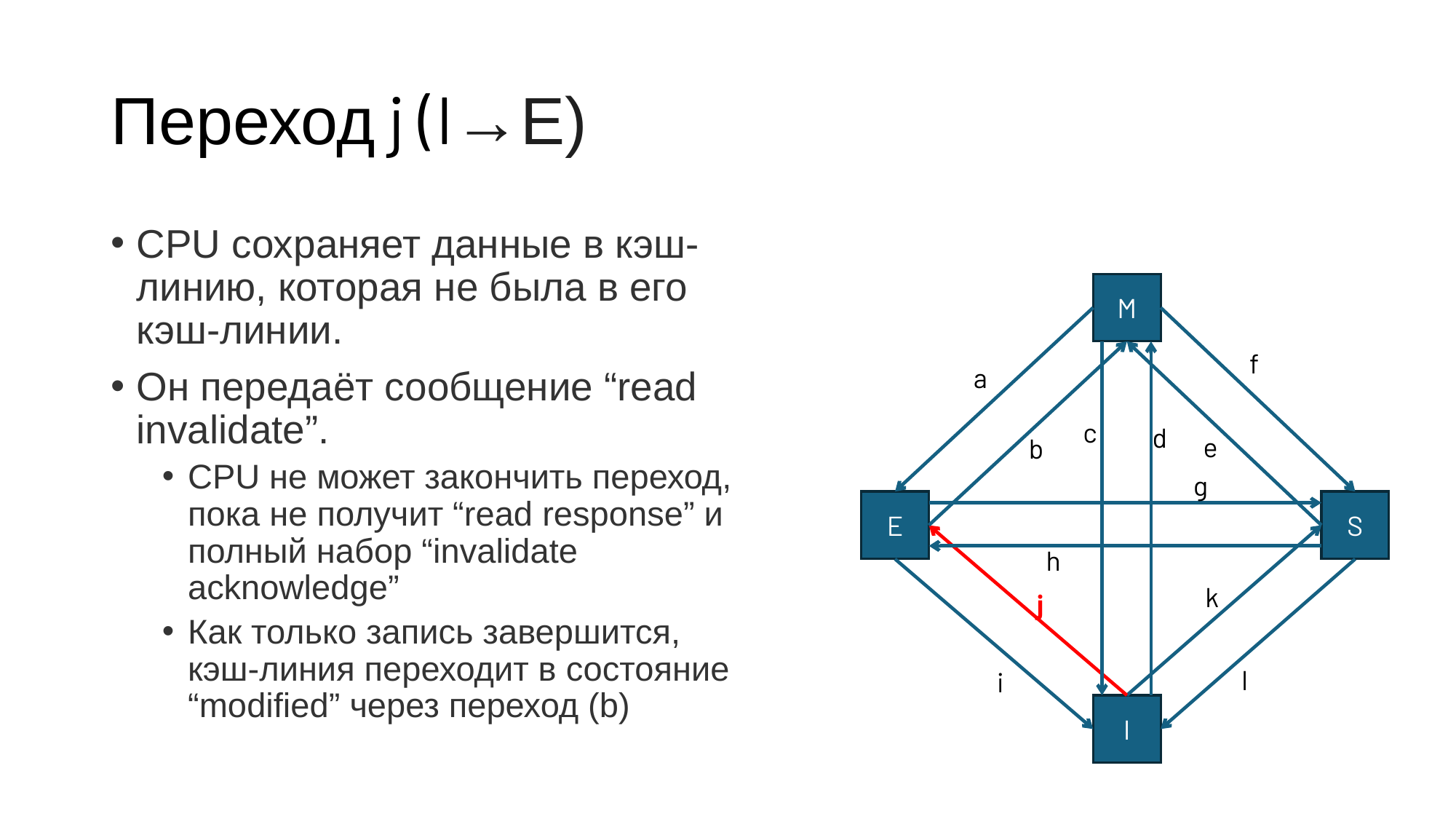

# Переход j (I→E)
CPU сохраняет данные в кэш-линию, которая не была в его кэш-линии.
Он передаёт сообщение “read invalidate”.
CPU не может закончить переход, пока не получит “read response” и полный набор “invalidate acknowledge”
Как только запись завершится, кэш-линия переходит в состояние “modified” через переход (b)
M
f
a
c
d
e
b
g
E
S
h
k
j
l
i
I